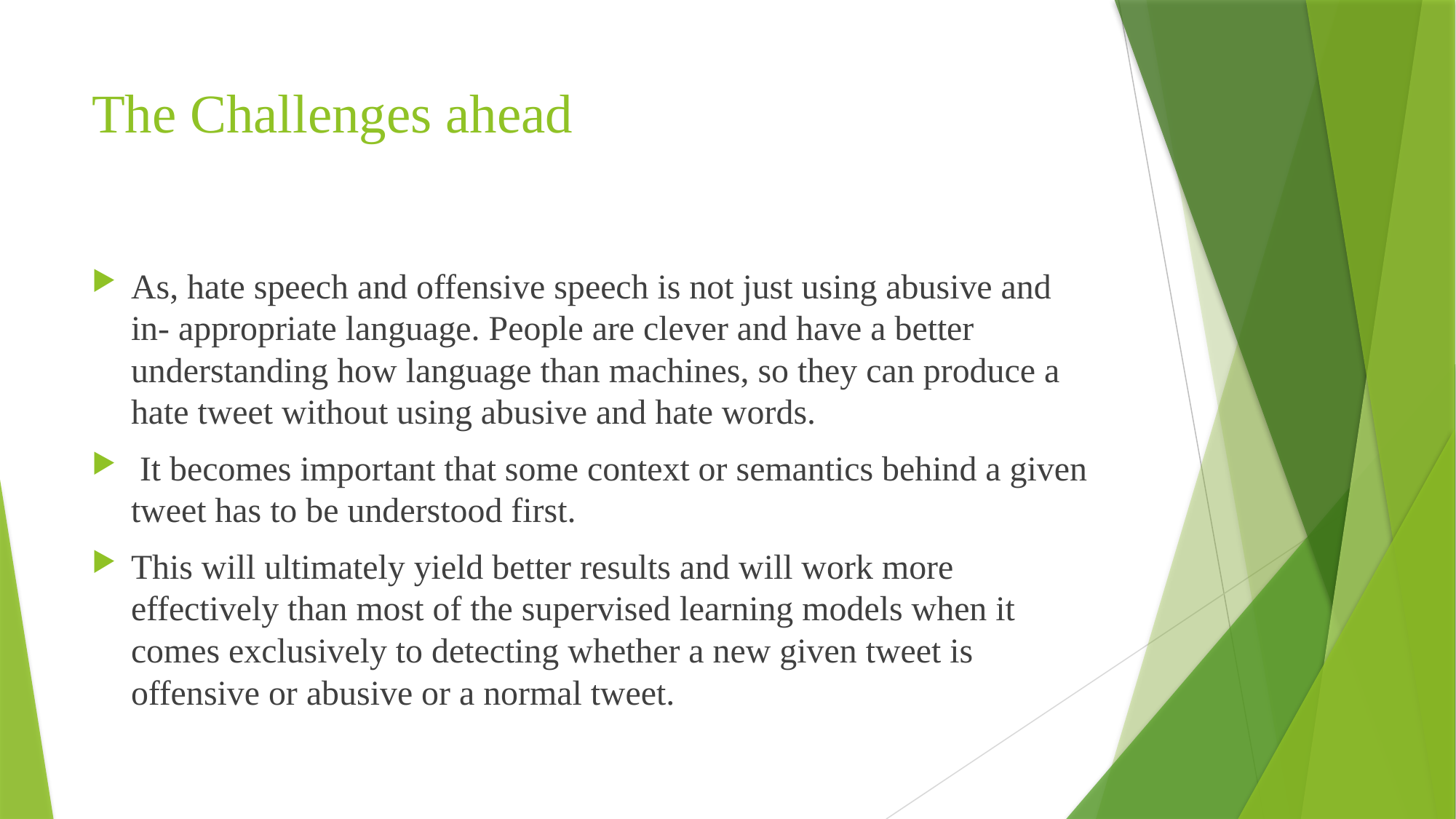

# The Challenges ahead
As, hate speech and offensive speech is not just using abusive and in- appropriate language. People are clever and have a better understanding how language than machines, so they can produce a hate tweet without using abusive and hate words.
 It becomes important that some context or semantics behind a given tweet has to be understood first.
This will ultimately yield better results and will work more effectively than most of the supervised learning models when it comes exclusively to detecting whether a new given tweet is offensive or abusive or a normal tweet.